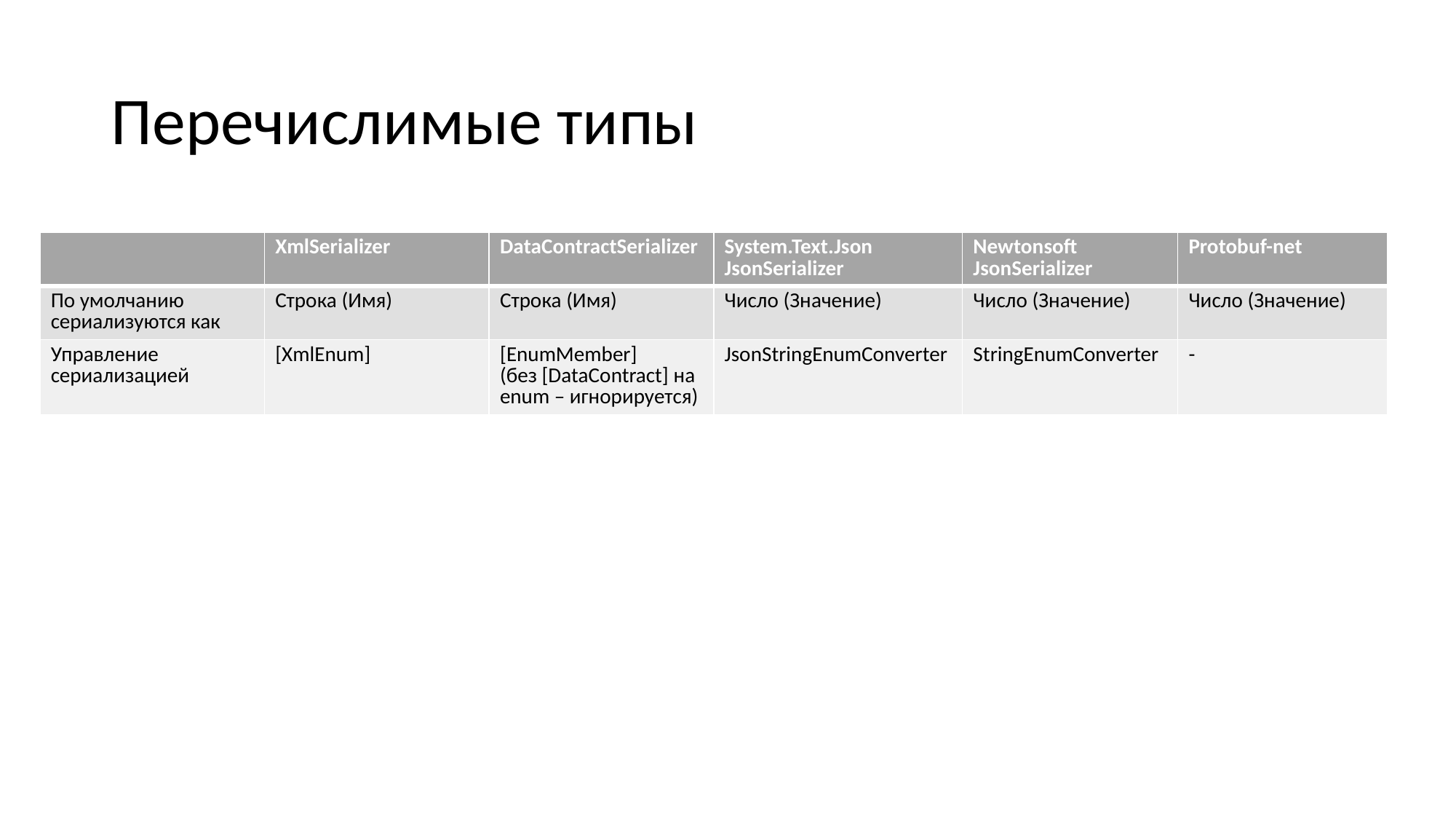

# Перечислимые типы
|  | XmlSerializer | DataContractSerializer | System.Text.Json JsonSerializer | Newtonsoft JsonSerializer | Protobuf-net |
| --- | --- | --- | --- | --- | --- |
| По умолчанию сериализуются как | Строка (Имя) | Строка (Имя) | Число (Значение) | Число (Значение) | Число (Значение) |
| Управление сериализацией | [XmlEnum] | [EnumMember] (без [DataContract] на enum – игнорируется) | JsonStringEnumConverter | StringEnumConverter | - |